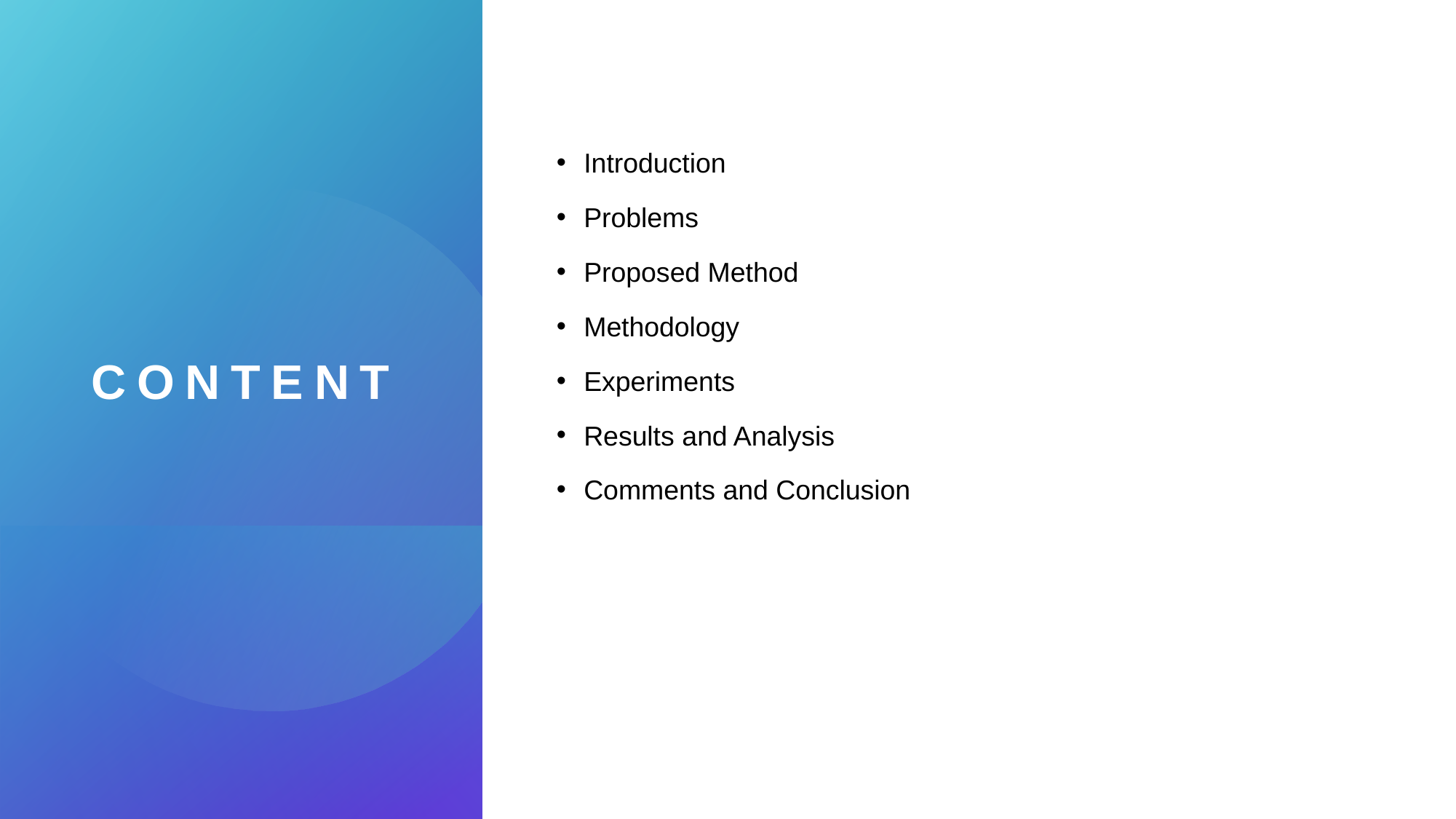

# CONTENT
Introduction
Problems
Proposed Method
Methodology
Experiments
Results and Analysis
Comments and Conclusion